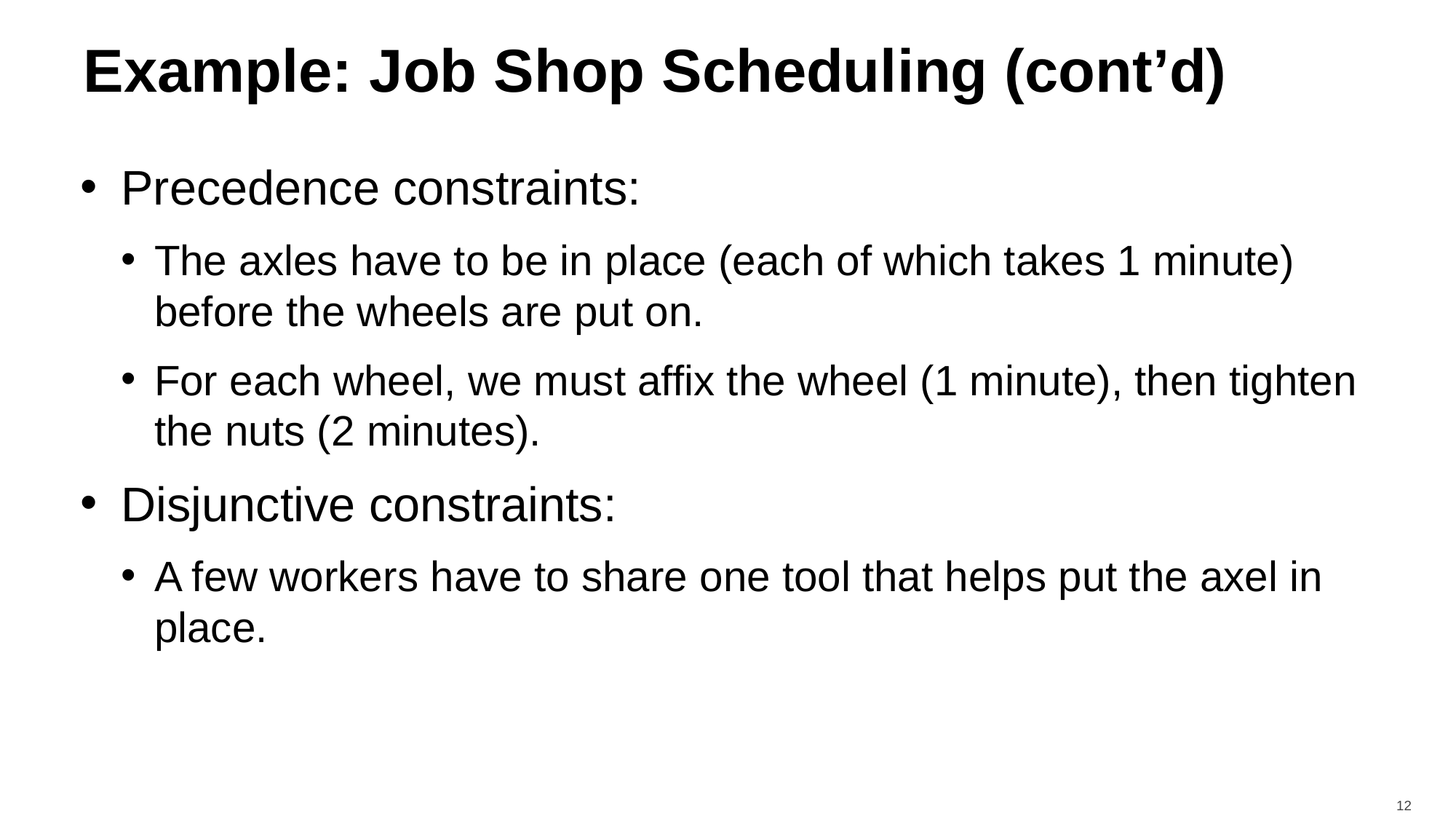

# Example: Job Shop Scheduling (cont’d)
Precedence constraints:
The axles have to be in place (each of which takes 1 minute) before the wheels are put on.
For each wheel, we must affix the wheel (1 minute), then tighten the nuts (2 minutes).
Disjunctive constraints:
A few workers have to share one tool that helps put the axel in place.
12